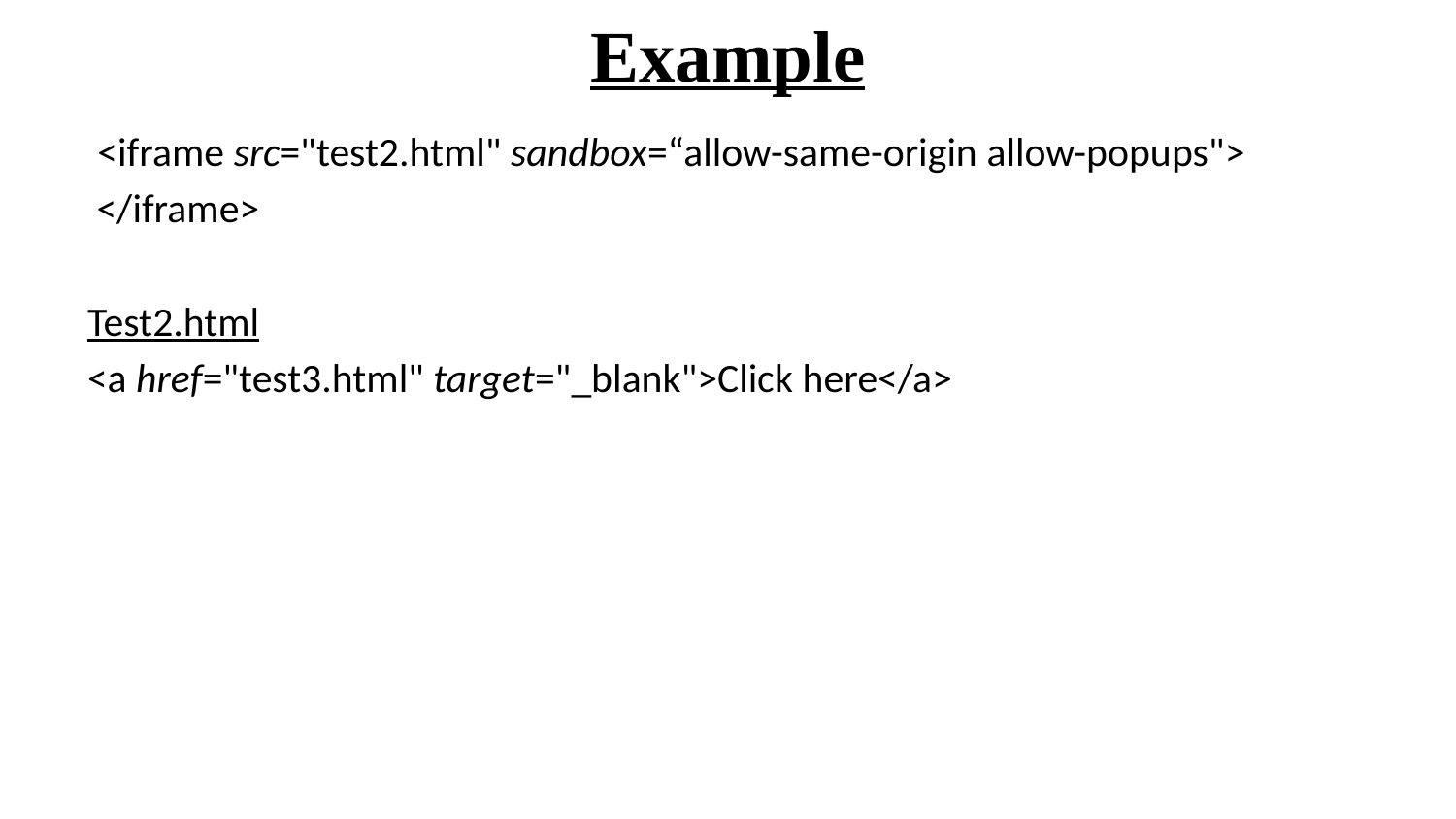

# Example
 <iframe src="test2.html" sandbox=“allow-same-origin allow-popups">
 </iframe>

Test2.html
<a href="test3.html" target="_blank">Click here</a>